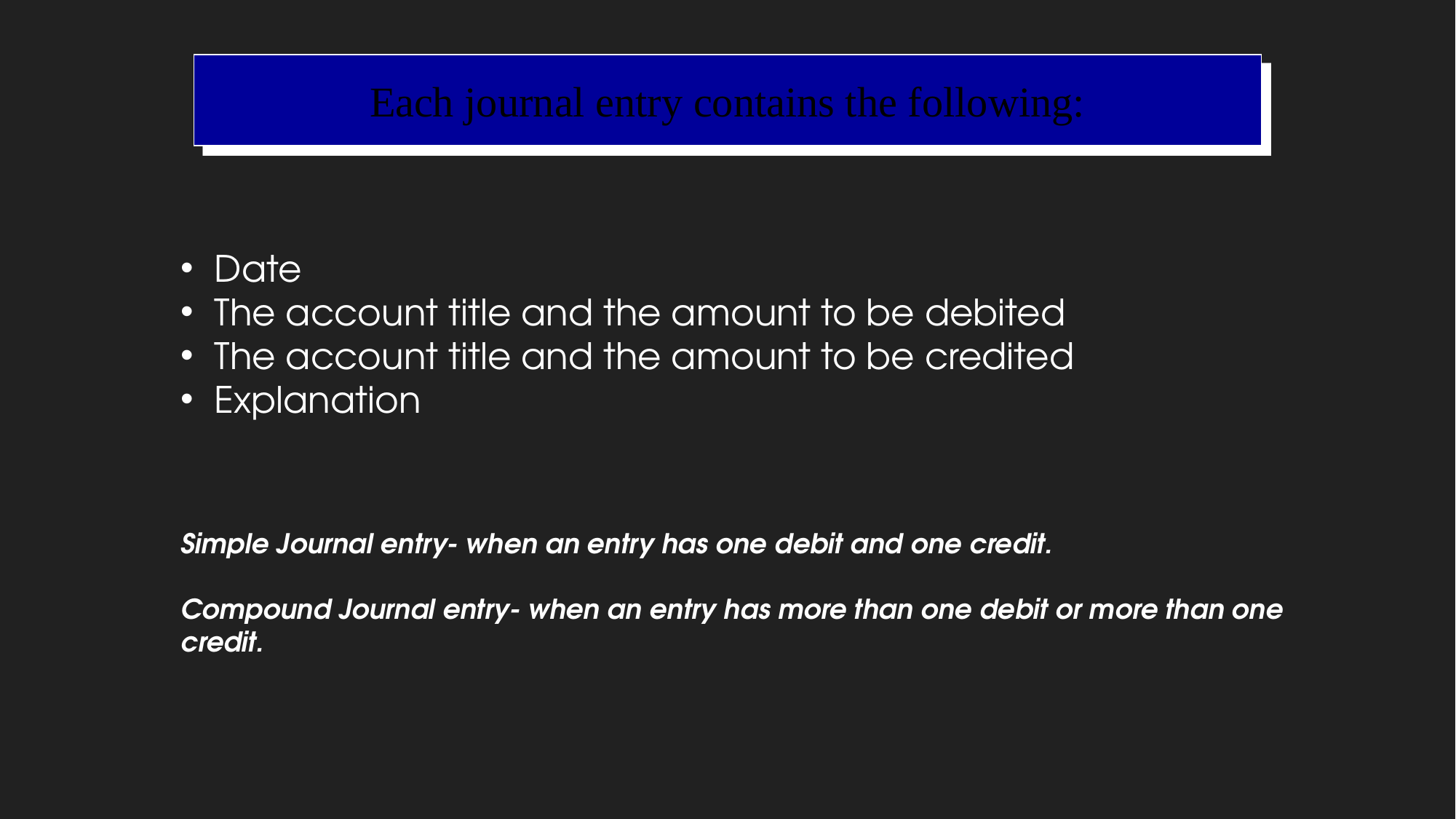

Each journal entry contains the following:
Date
The account title and the amount to be debited
The account title and the amount to be credited
Explanation
Simple Journal entry- when an entry has one debit and one credit.

Compound Journal entry- when an entry has more than one debit or more than one credit.